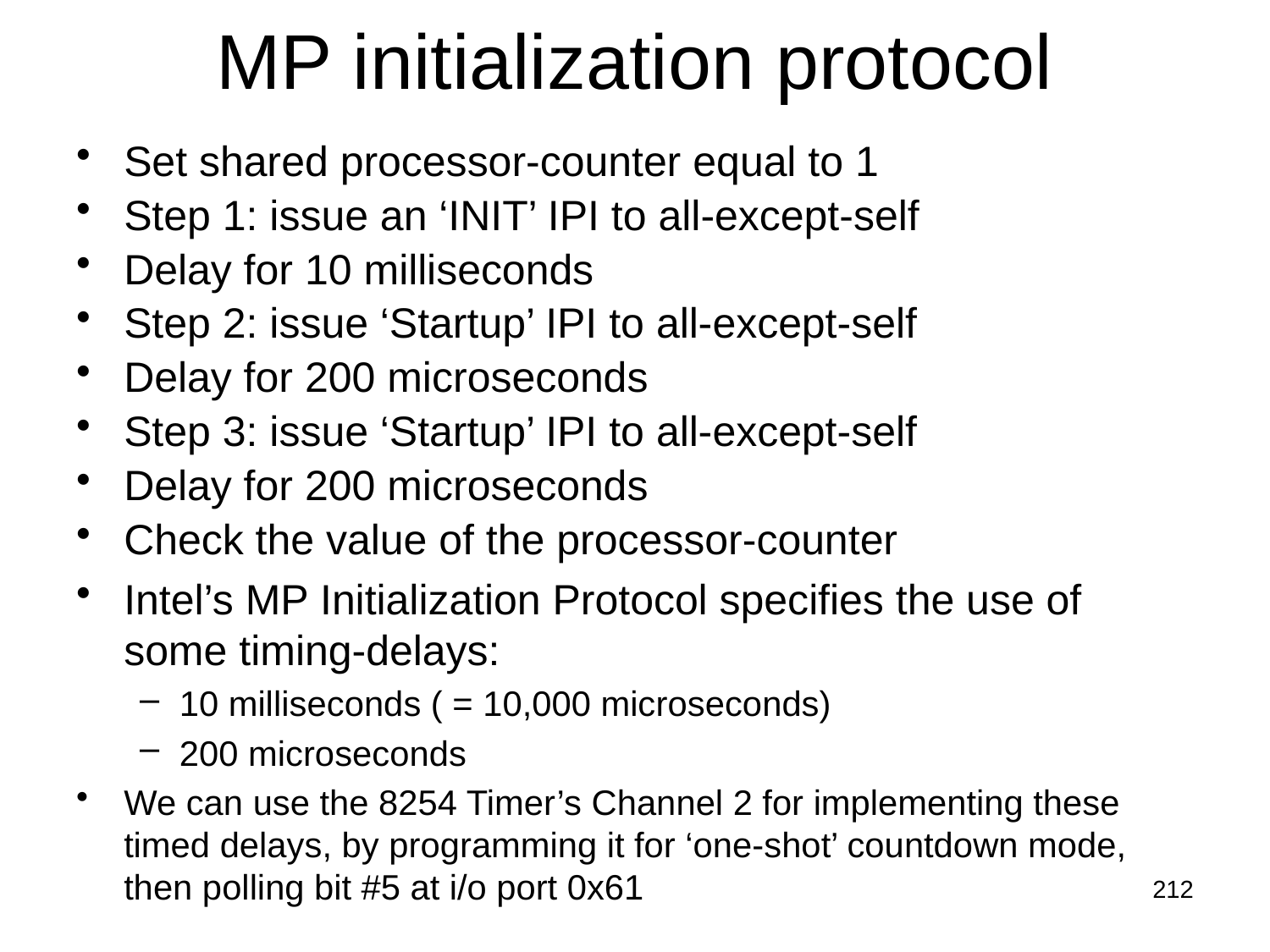

# MP initialization protocol
Set shared processor-counter equal to 1
Step 1: issue an ‘INIT’ IPI to all-except-self
Delay for 10 milliseconds
Step 2: issue ‘Startup’ IPI to all-except-self
Delay for 200 microseconds
Step 3: issue ‘Startup’ IPI to all-except-self
Delay for 200 microseconds
Check the value of the processor-counter
Intel’s MP Initialization Protocol specifies the use of some timing-delays:
10 milliseconds ( = 10,000 microseconds)
200 microseconds
We can use the 8254 Timer’s Channel 2 for implementing these timed delays, by programming it for ‘one-shot’ countdown mode, then polling bit #5 at i/o port 0x61

212